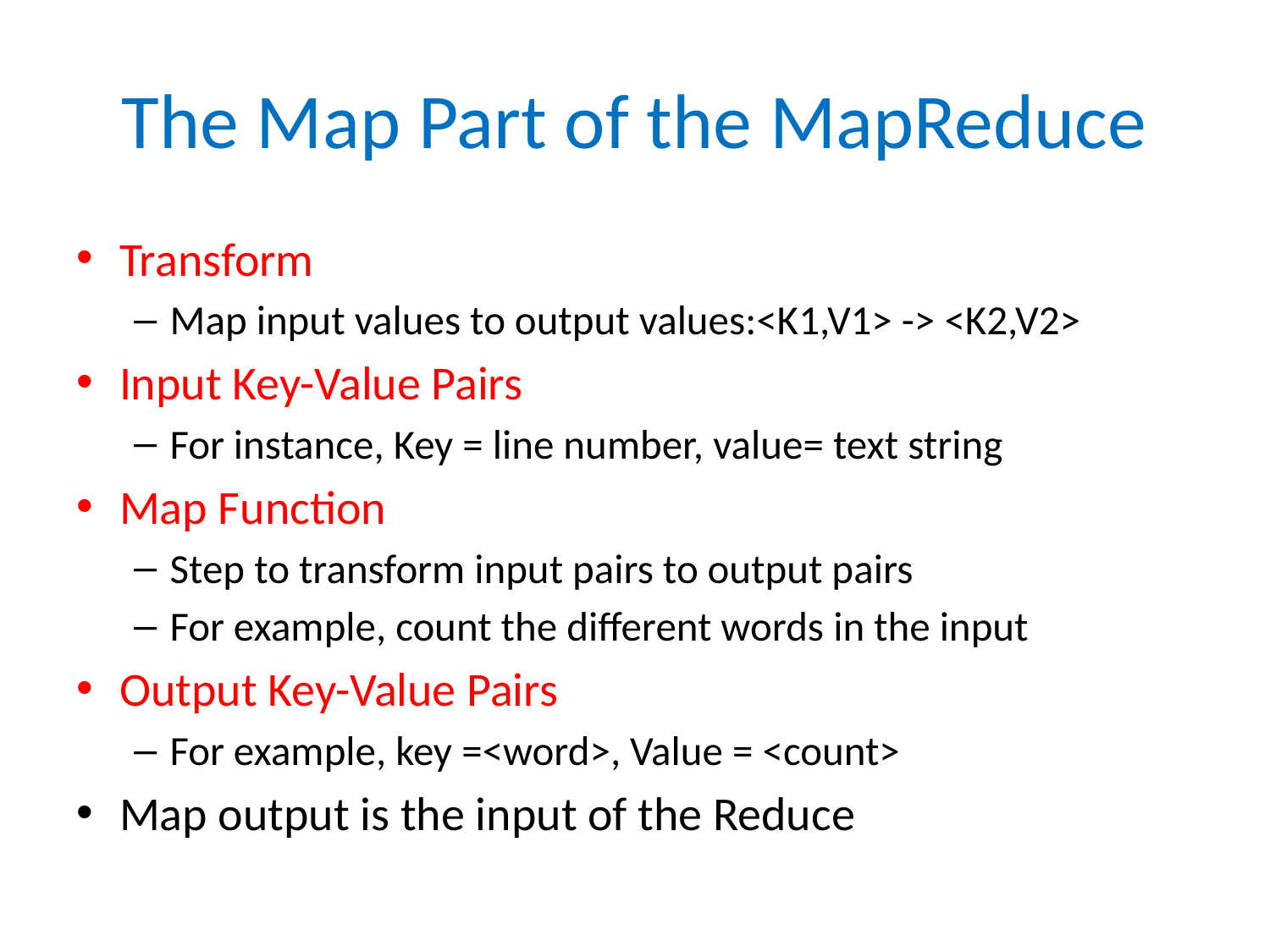

# The Map Part of the MapReduce
Transform
Map input values to output values:<K1,V1> -> <K2,V2>
Input Key-Value Pairs
For instance, Key = line number, value= text string
Map Function
Step to transform input pairs to output pairs
For example, count the different words in the input
Output Key-Value Pairs
For example, key =<word>, Value = <count>
Map output is the input of the Reduce